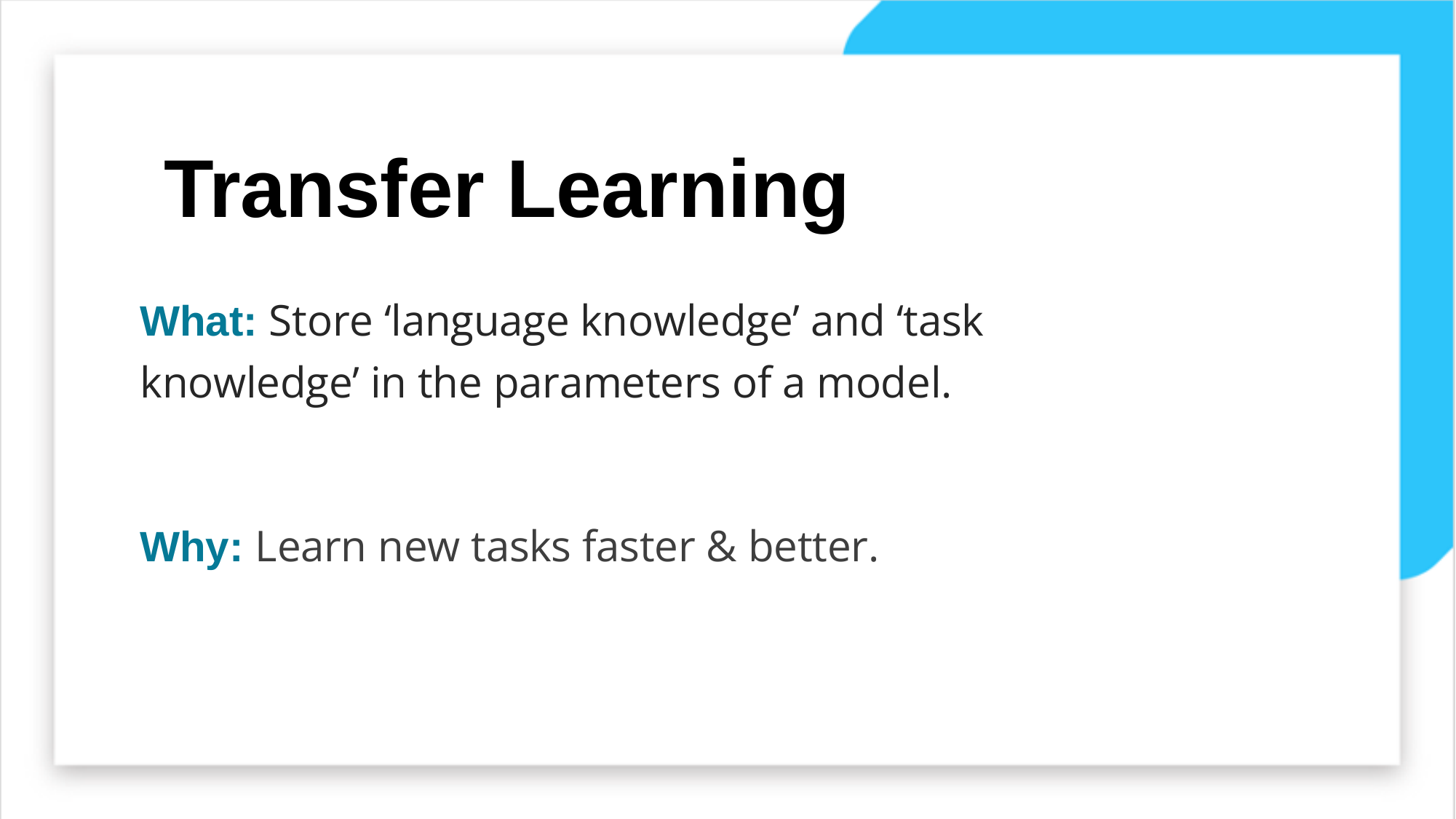

Transfer Learning
What: Store ‘language knowledge’ and ‘task knowledge’ in the parameters of a model.
Why: Learn new tasks faster & better.